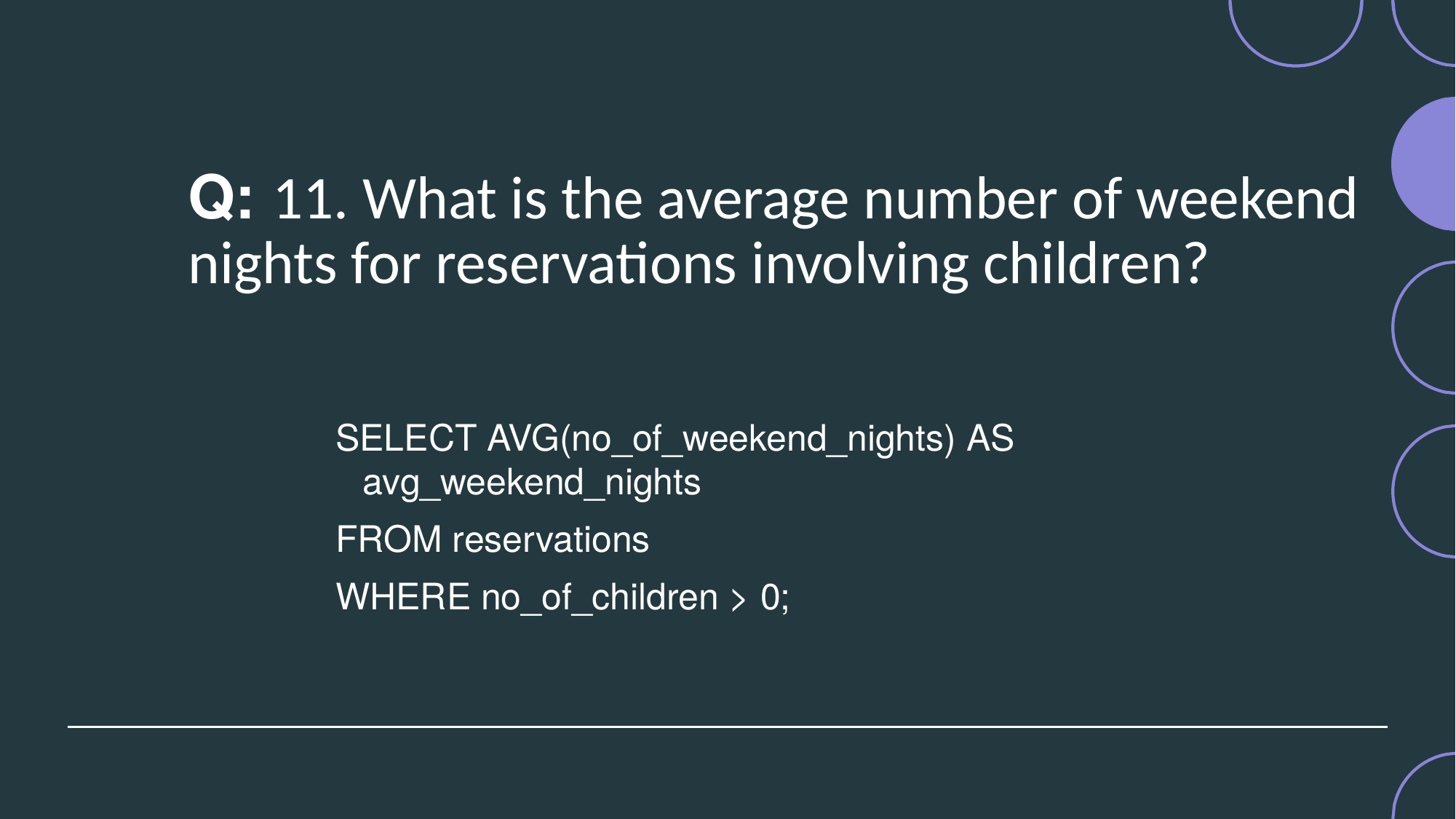

# Q: 11. What is the average number of weekend nights for reservations involving children?

SELECT AVG(no_of_weekend_nights) AS avg_weekend_nights
FROM reservations
WHERE no_of_children > 0;